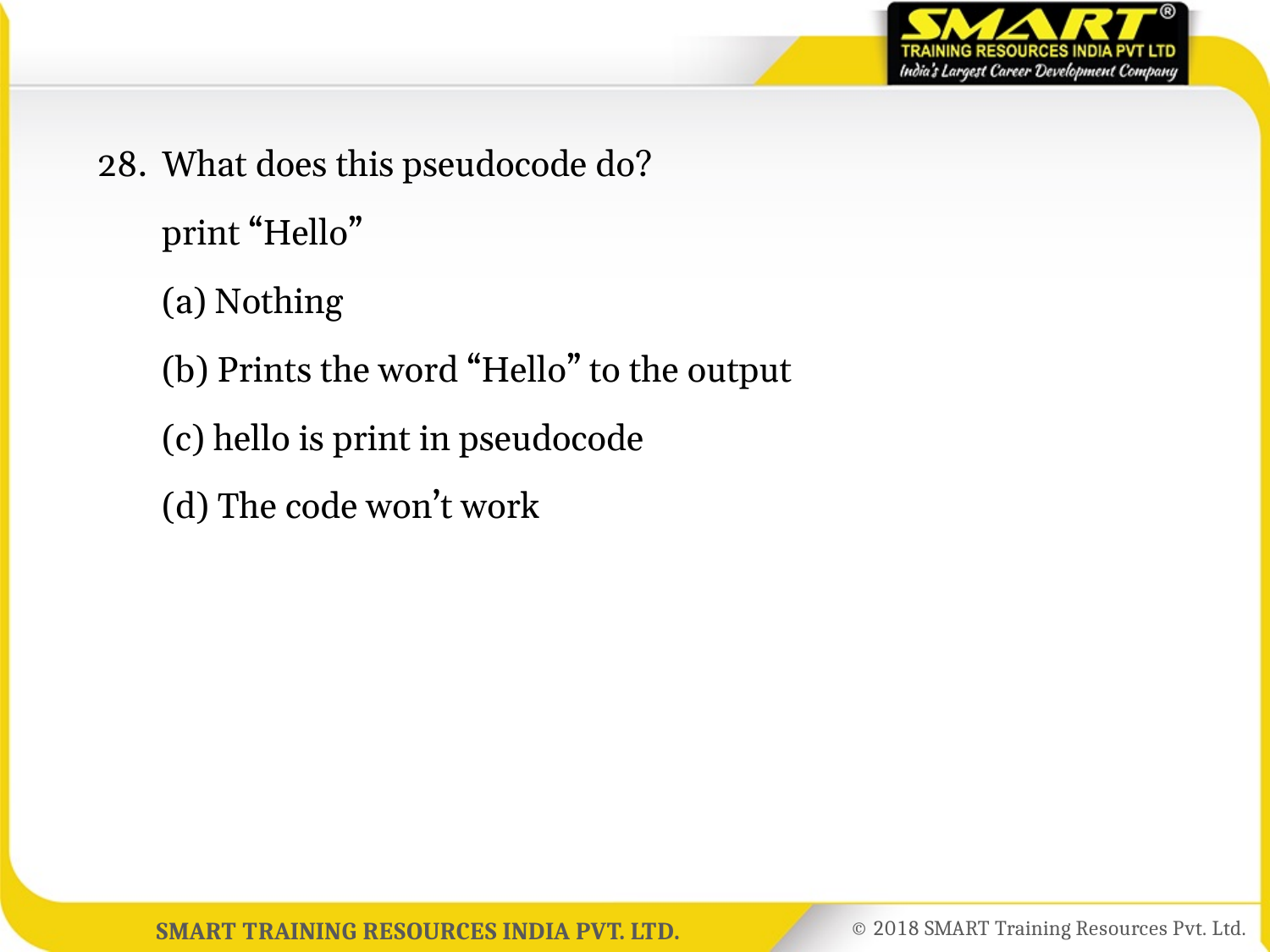

28.	What does this pseudocode do?
	print “Hello”
	(a) Nothing
	(b) Prints the word “Hello” to the output
	(c) hello is print in pseudocode
	(d) The code won’t work